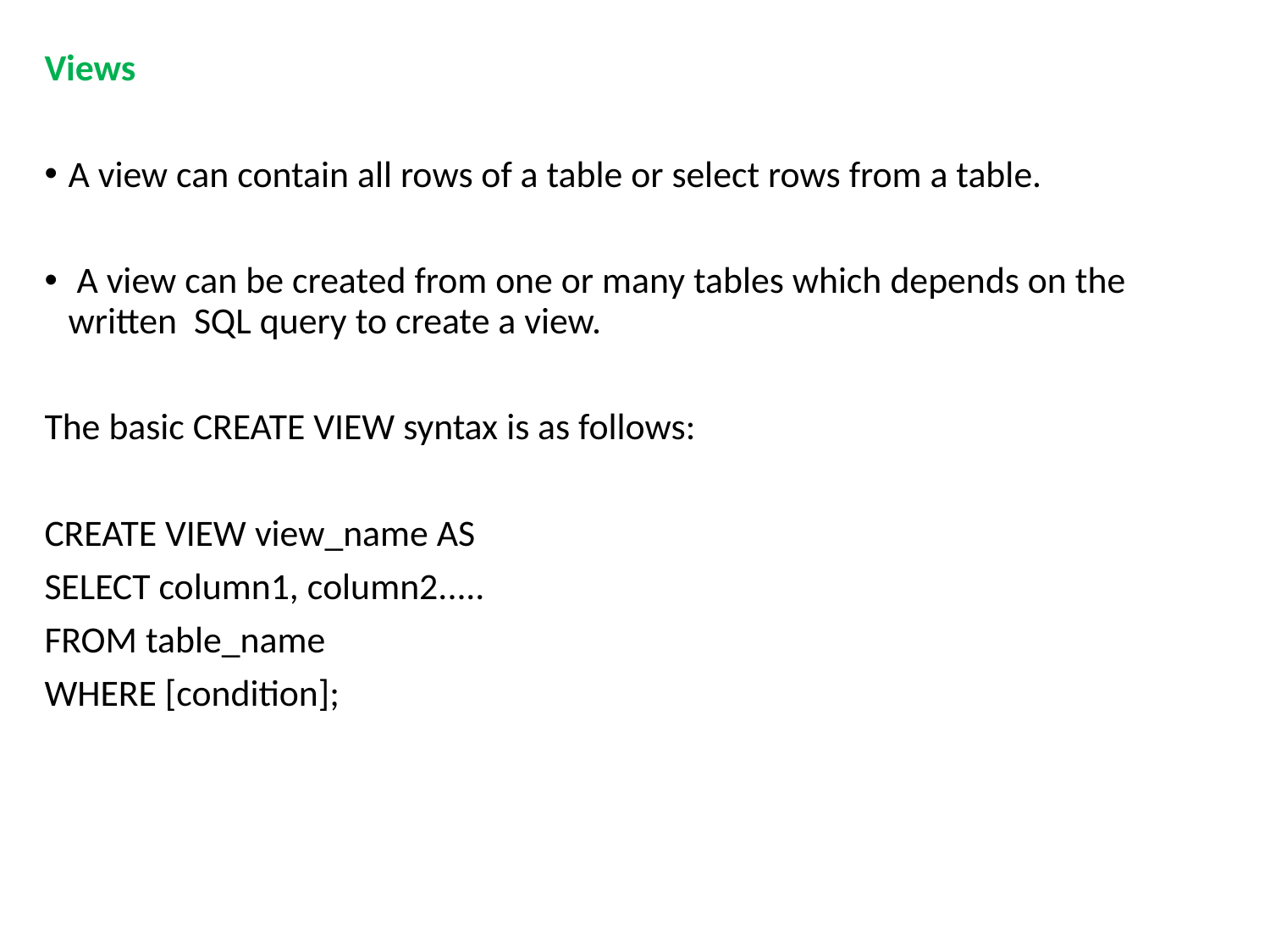

Views

A view can contain all rows of a table or select rows from a table.

 A view can be created from one or many tables which depends on the written  SQL query to create a view.

The basic CREATE VIEW syntax is as follows:

CREATE VIEW view_name AS
SELECT column1, column2.....
FROM table_name
WHERE [condition];